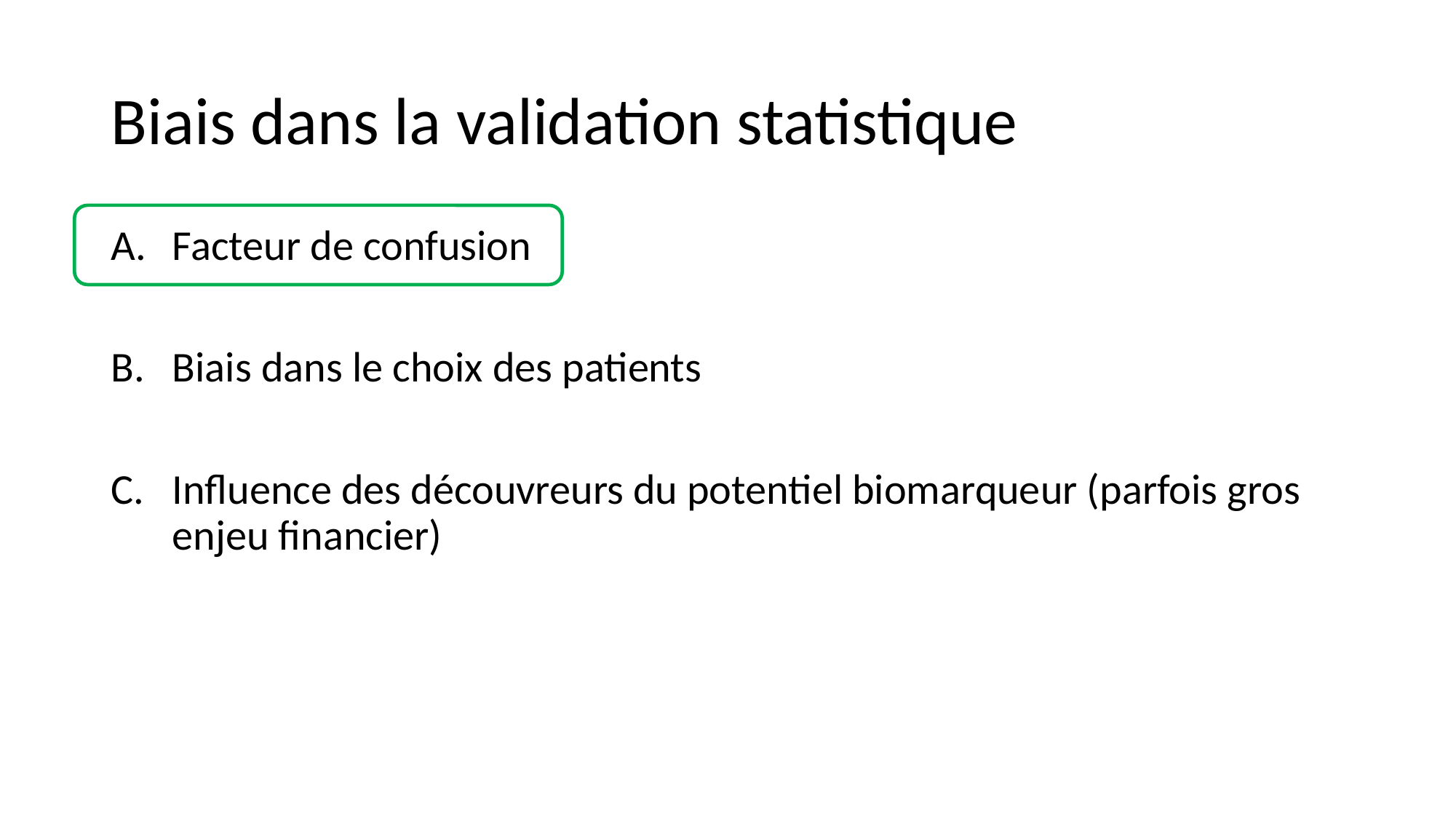

# Biais dans la validation statistique

Facteur de confusion

Biais dans le choix des patients

Influence des découvreurs du potentiel biomarqueur (parfois gros enjeu financier)